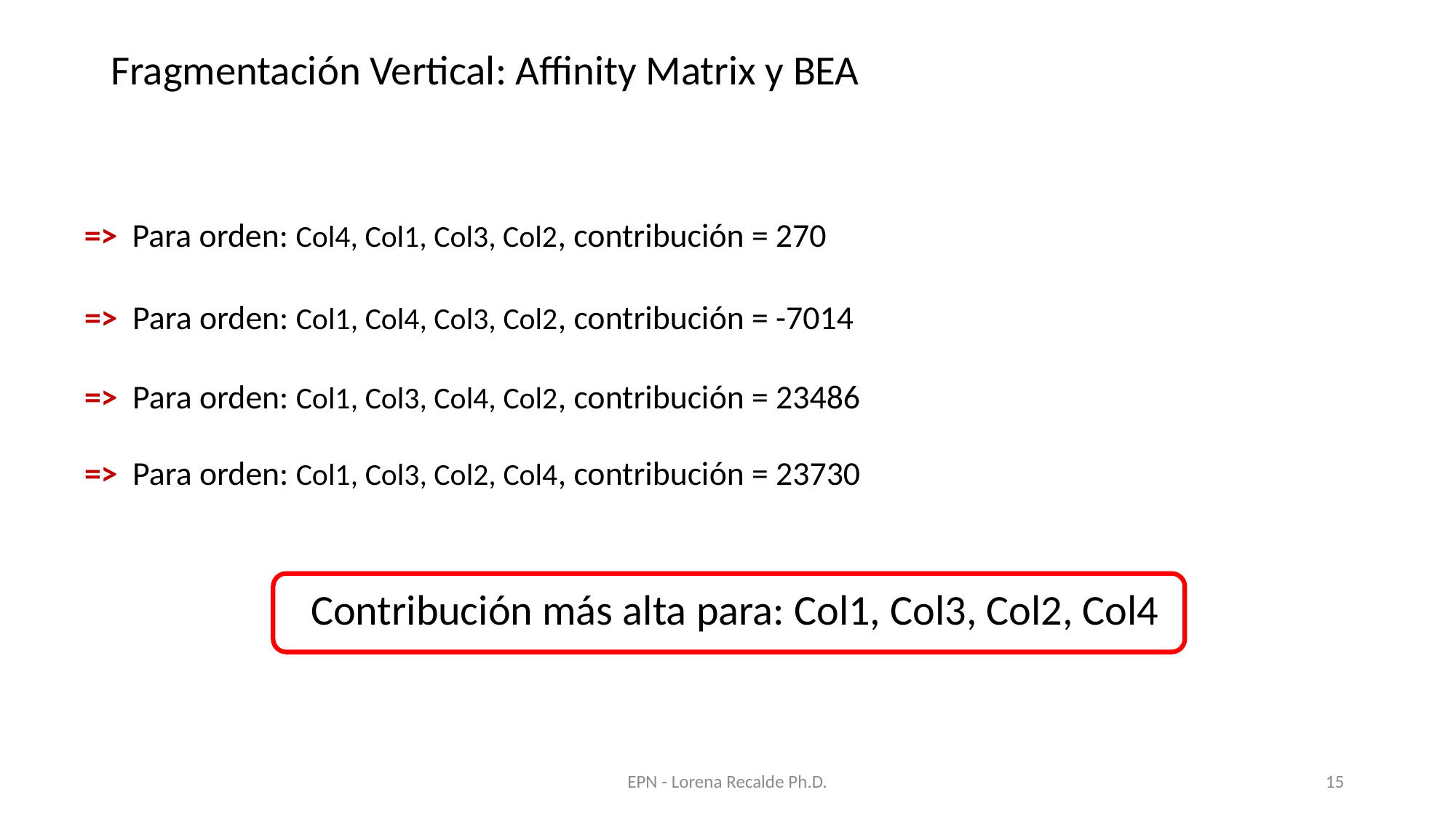

# Fragmentación Vertical: Affinity Matrix y BEA
=>  Para orden: Col4, Col1, Col3, Col2, contribución = 270
=>  Para orden: Col1, Col4, Col3, Col2, contribución = -7014
=>  Para orden: Col1, Col3, Col4, Col2, contribución = 23486
=>  Para orden: Col1, Col3, Col2, Col4, contribución = 23730

Contribución más alta para: Col1, Col3, Col2, Col4
EPN - Lorena Recalde Ph.D.
15